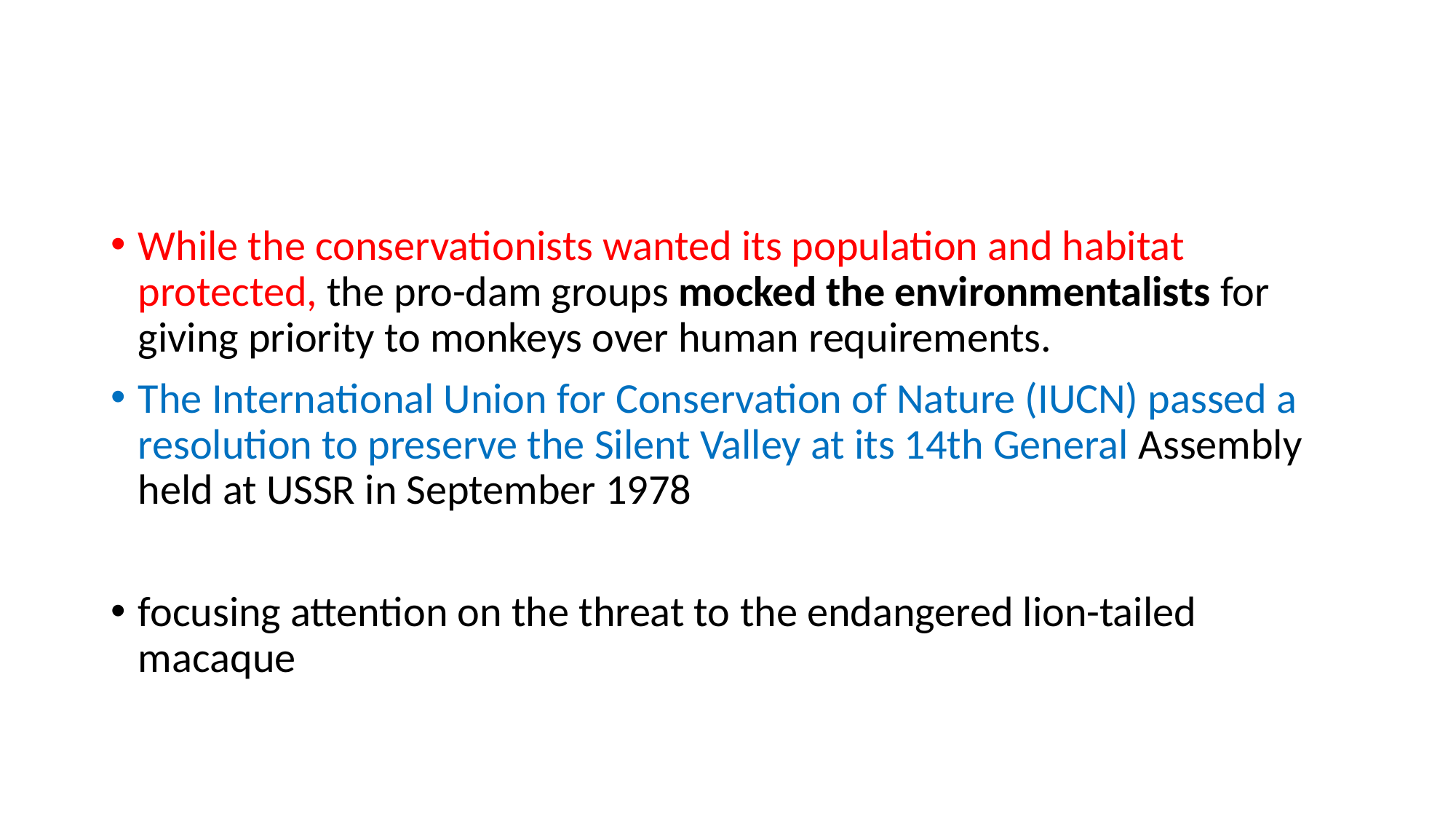

#
While the conservationists wanted its population and habitat protected, the pro-dam groups mocked the environmentalists for giving priority to monkeys over human requirements.
The International Union for Conservation of Nature (IUCN) passed a resolution to preserve the Silent Valley at its 14th General Assembly held at USSR in September 1978

focusing attention on the threat to the endangered lion-tailed macaque